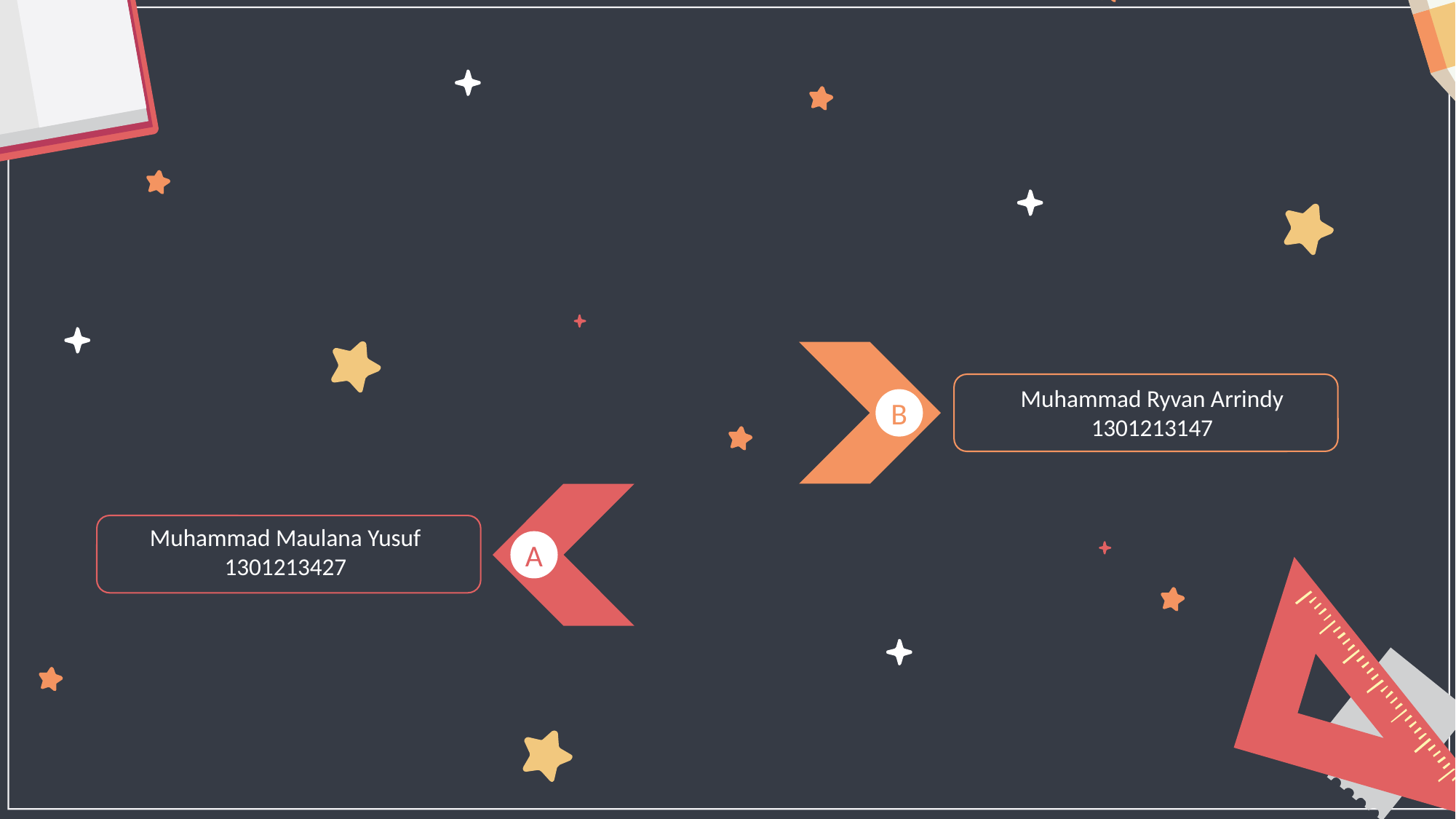

B

Muhammad Ryvan Arrindy
1301213147

A

Muhammad Maulana Yusuf
1301213427